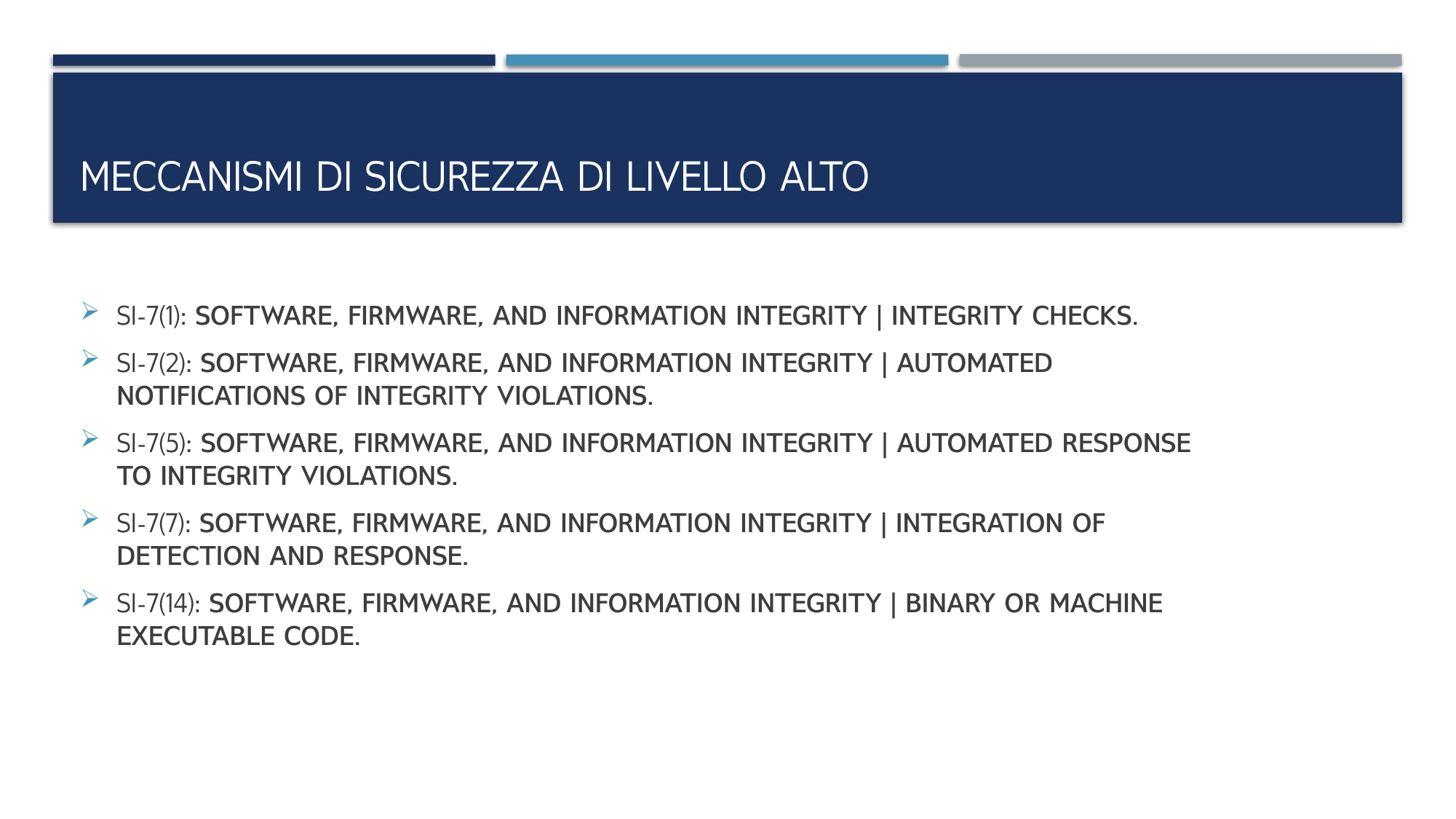

# Meccanismi di sicurezza di livello alto
SI-7(1): SOFTWARE, FIRMWARE, AND INFORMATION INTEGRITY | INTEGRITY CHECKS.
SI-7(2): SOFTWARE, FIRMWARE, AND INFORMATION INTEGRITY | AUTOMATED NOTIFICATIONS OF INTEGRITY VIOLATIONS.
SI-7(5): SOFTWARE, FIRMWARE, AND INFORMATION INTEGRITY | AUTOMATED RESPONSE TO INTEGRITY VIOLATIONS.
SI-7(7): SOFTWARE, FIRMWARE, AND INFORMATION INTEGRITY | INTEGRATION OF DETECTION AND RESPONSE.
SI-7(14): SOFTWARE, FIRMWARE, AND INFORMATION INTEGRITY | BINARY OR MACHINE EXECUTABLE CODE.